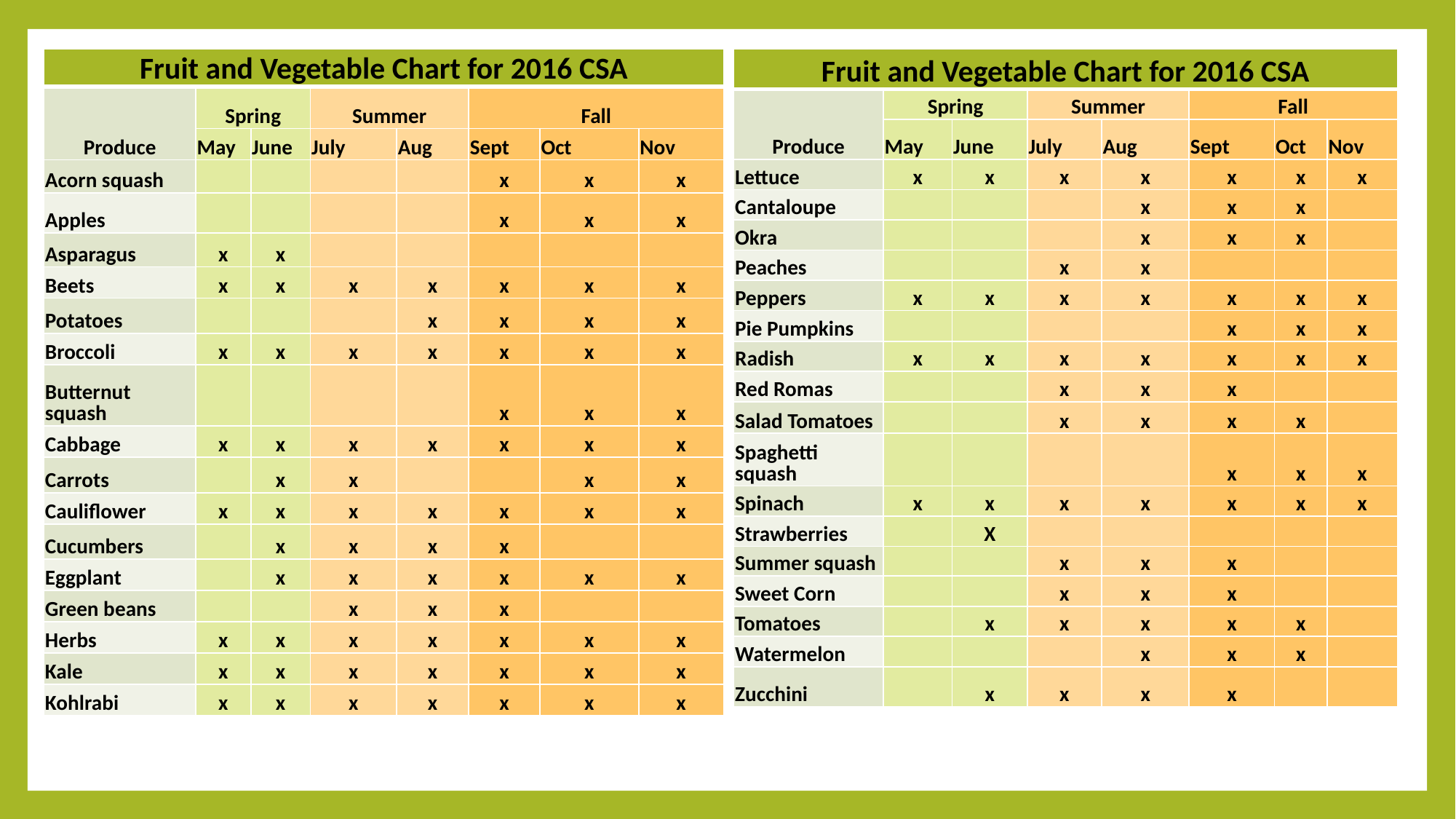

| Fruit and Vegetable Chart for 2016 CSA |  |  |  |  |  |  |  |
| --- | --- | --- | --- | --- | --- | --- | --- |
| Produce | Spring |  | Summer |  | Fall |  |  |
|  | May | June | July | Aug | Sept | Oct | Nov |
| Lettuce | x | x | x | x | x | x | x |
| Cantaloupe |  |  |  | x | x | x |  |
| Okra |  |  |  | x | x | x |  |
| Peaches |  |  | x | x |  |  |  |
| Peppers | x | x | x | x | x | x | x |
| Pie Pumpkins |  |  |  |  | x | x | x |
| Radish | x | x | x | x | x | x | x |
| Red Romas |  |  | x | x | x |  |  |
| Salad Tomatoes |  |  | x | x | x | x |  |
| Spaghetti squash |  |  |  |  | x | x | x |
| Spinach | x | x | x | x | x | x | x |
| Strawberries |  | X |  |  |  |  |  |
| Summer squash |  |  | x | x | x |  |  |
| Sweet Corn |  |  | x | x | x |  |  |
| Tomatoes |  | x | x | x | x | x |  |
| Watermelon |  |  |  | x | x | x |  |
| Zucchini |  | x | x | x | x |  |  |
| Fruit and Vegetable Chart for 2016 CSA |  |  |  |  |  |  |  |
| --- | --- | --- | --- | --- | --- | --- | --- |
| Produce | Spring |  | Summer |  | Fall |  |  |
|  | May | June | July | Aug | Sept | Oct | Nov |
| Acorn squash |  |  |  |  | x | x | x |
| Apples |  |  |  |  | x | x | x |
| Asparagus | x | x |  |  |  |  |  |
| Beets | x | x | x | x | x | x | x |
| Potatoes |  |  |  | x | x | x | x |
| Broccoli | x | x | x | x | x | x | x |
| Butternut squash |  |  |  |  | x | x | x |
| Cabbage | x | x | x | x | x | x | x |
| Carrots |  | x | x |  |  | x | x |
| Cauliflower | x | x | x | x | x | x | x |
| Cucumbers |  | x | x | x | x |  |  |
| Eggplant |  | x | x | x | x | x | x |
| Green beans |  |  | x | x | x |  |  |
| Herbs | x | x | x | x | x | x | x |
| Kale | x | x | x | x | x | x | x |
| Kohlrabi | x | x | x | x | x | x | x |